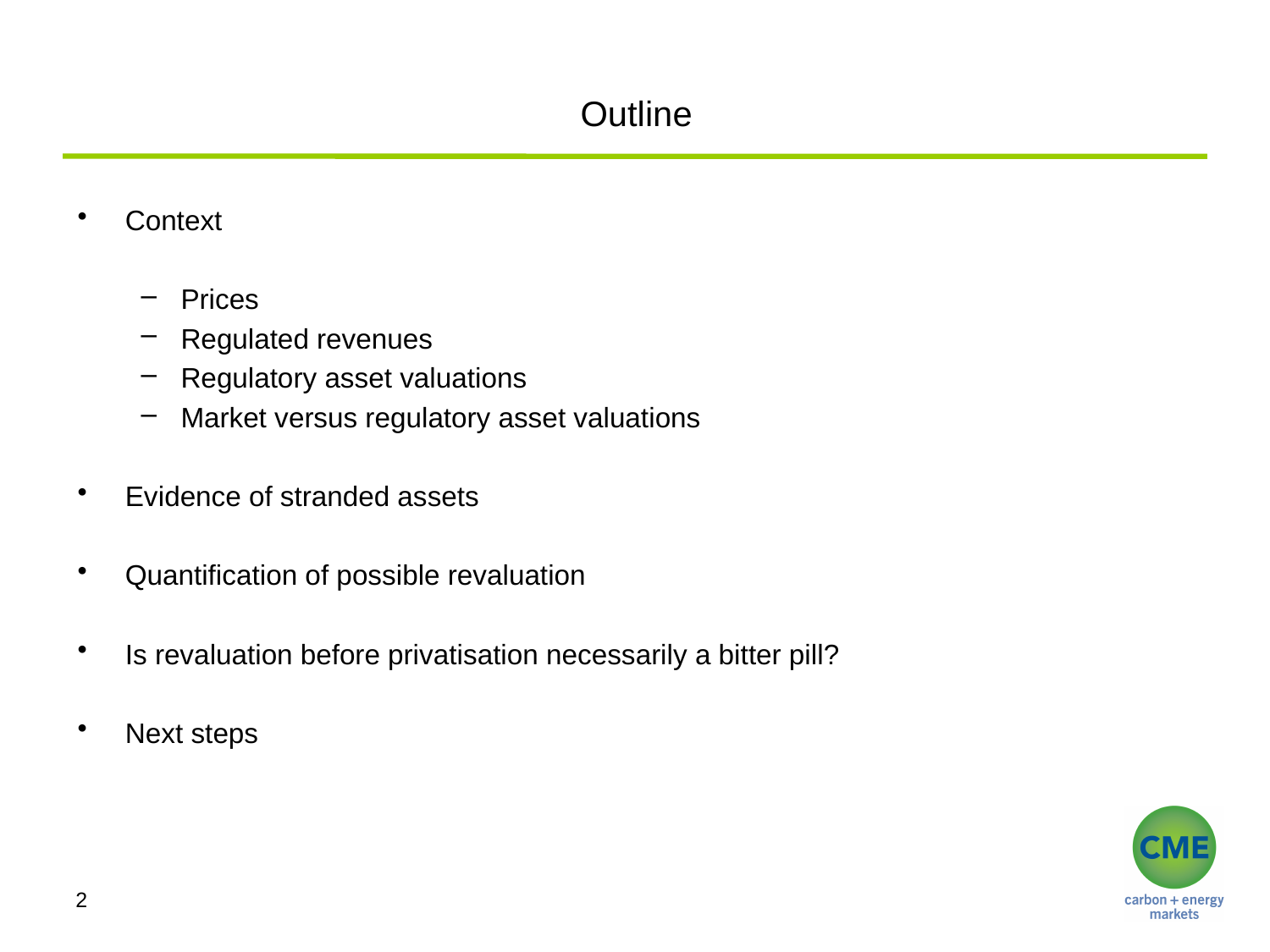

# Outline
Context

Prices
Regulated revenues
Regulatory asset valuations
Market versus regulatory asset valuations

Evidence of stranded assets

Quantification of possible revaluation

Is revaluation before privatisation necessarily a bitter pill?

Next steps

2